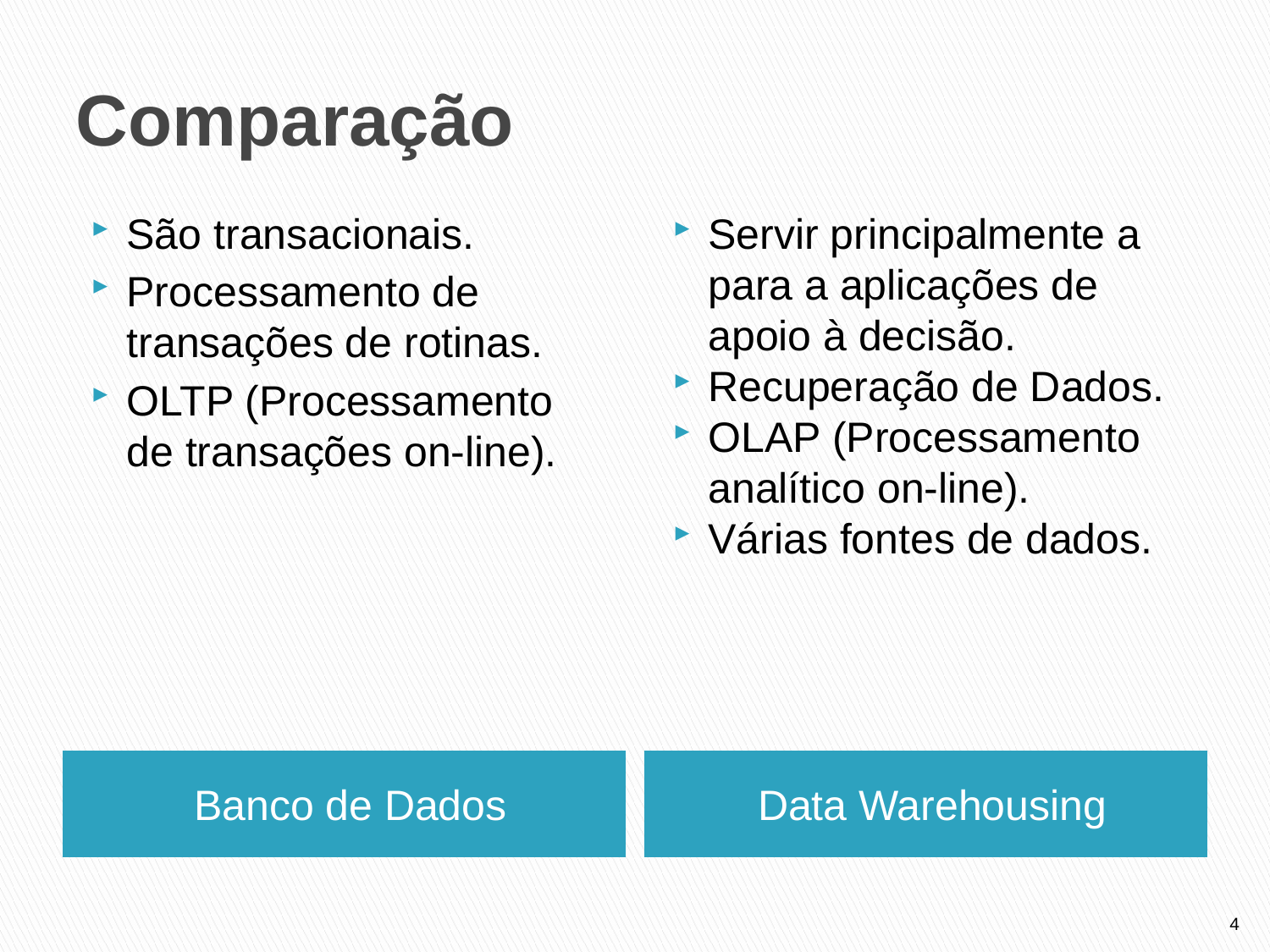

# Comparação
São transacionais.
Processamento de transações de rotinas.
OLTP (Processamento de transações on-line).
Servir principalmente a para a aplicações de apoio à decisão.
Recuperação de Dados.
OLAP (Processamento analítico on-line).
Várias fontes de dados.
Banco de Dados
Data Warehousing
4